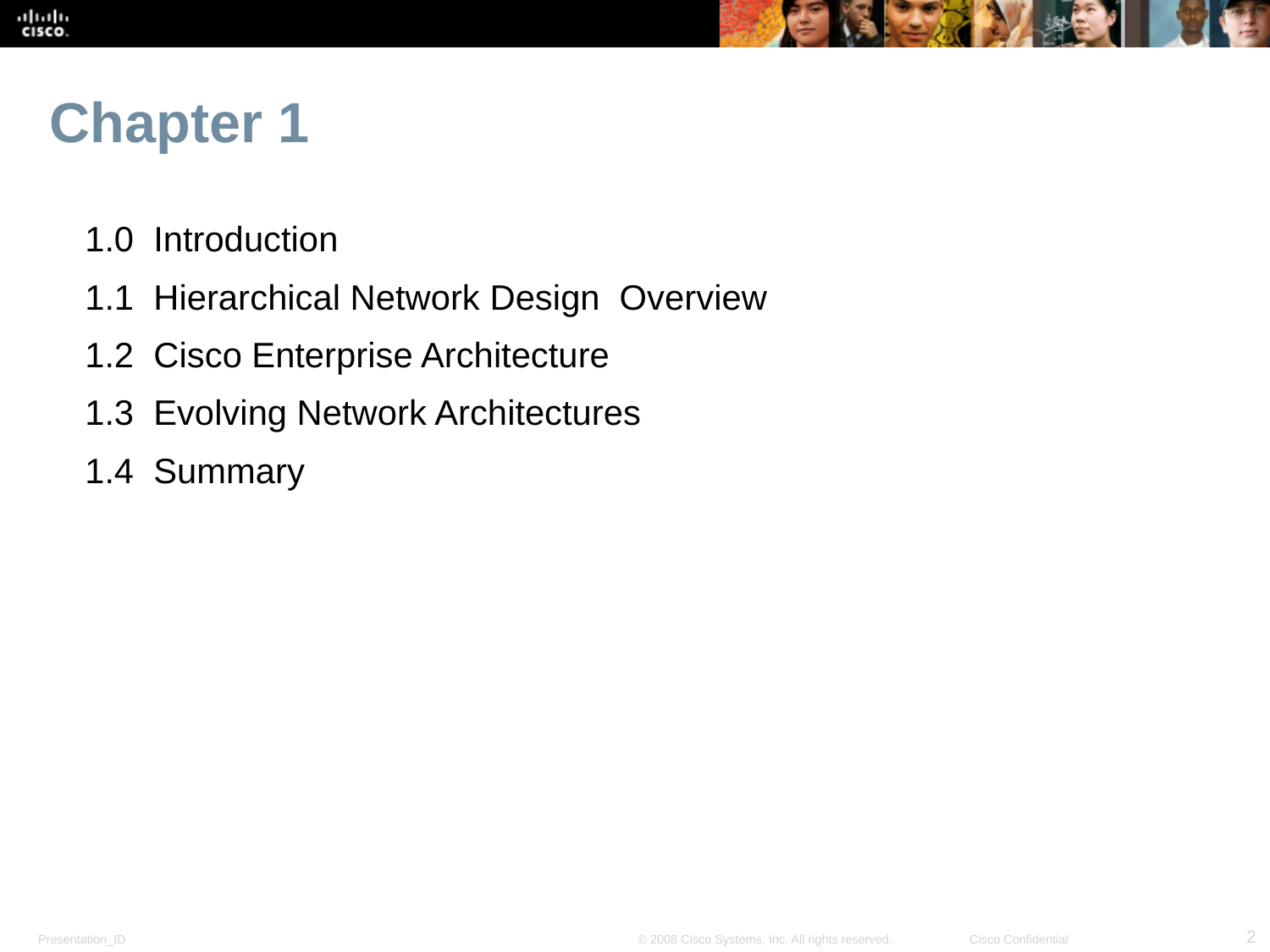

# Chapter 1
1.0  Introduction
1.1  Hierarchical Network Design  Overview
1.2  Cisco Enterprise Architecture
1.3  Evolving Network Architectures
1.4  Summary